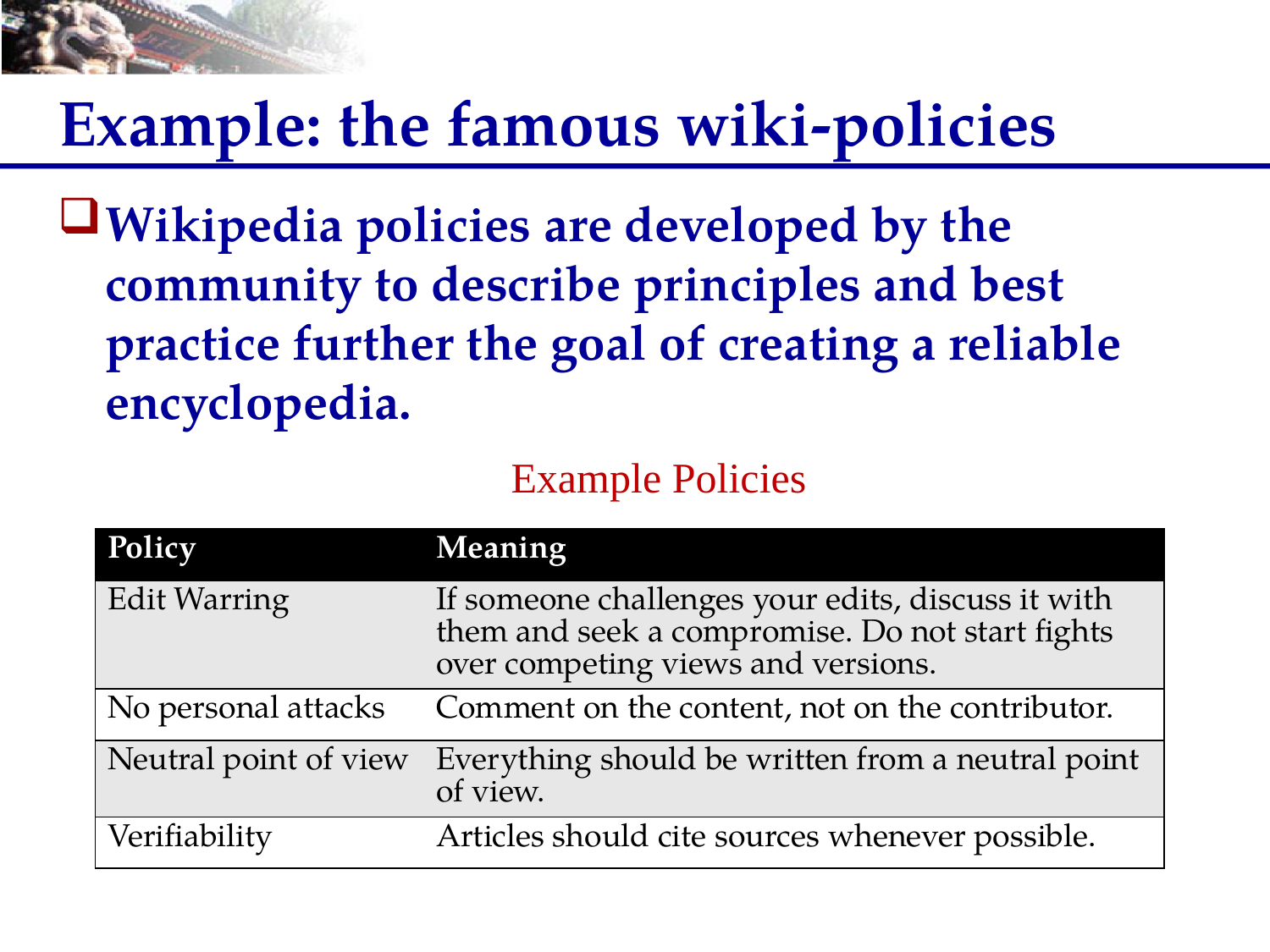

# Example: the famous wiki-policies
Wikipedia policies are developed by the community to describe principles and best practice further the goal of creating a reliable encyclopedia.
Example Policies
| Policy | Meaning |
| --- | --- |
| Edit Warring | If someone challenges your edits, discuss it with them and seek a compromise. Do not start fights over competing views and versions. |
| No personal attacks | Comment on the content, not on the contributor. |
| Neutral point of view | Everything should be written from a neutral point of view. |
| Verifiability | Articles should cite sources whenever possible. |